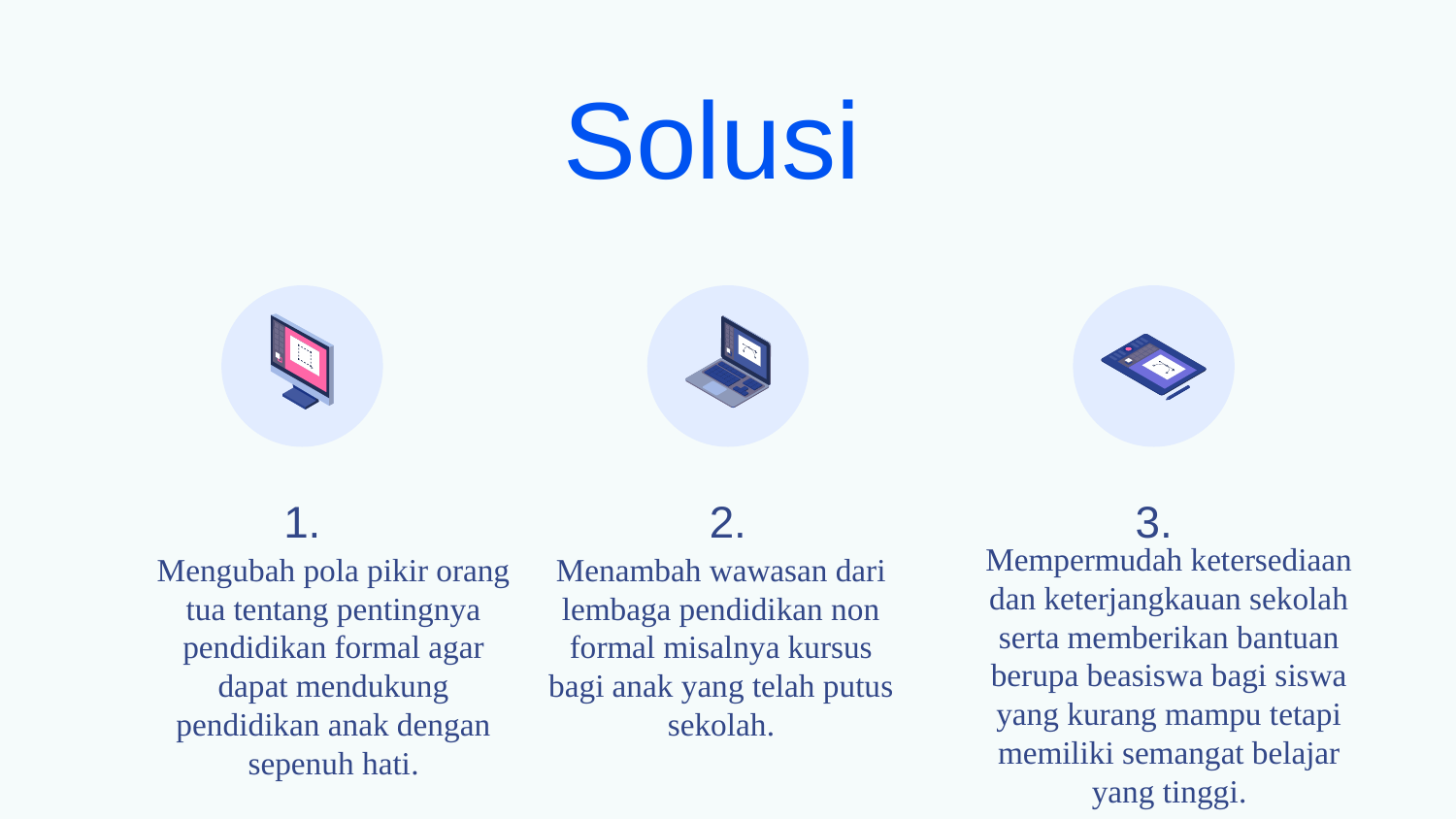

Solusi

1.
2.
# 3.
Mempermudah ketersediaan dan keterjangkauan sekolah serta memberikan bantuan berupa beasiswa bagi siswa yang kurang mampu tetapi memiliki semangat belajar yang tinggi.
Mengubah pola pikir orang tua tentang pentingnya pendidikan formal agar dapat mendukung pendidikan anak dengan sepenuh hati.
Menambah wawasan dari lembaga pendidikan non formal misalnya kursus bagi anak yang telah putus sekolah.